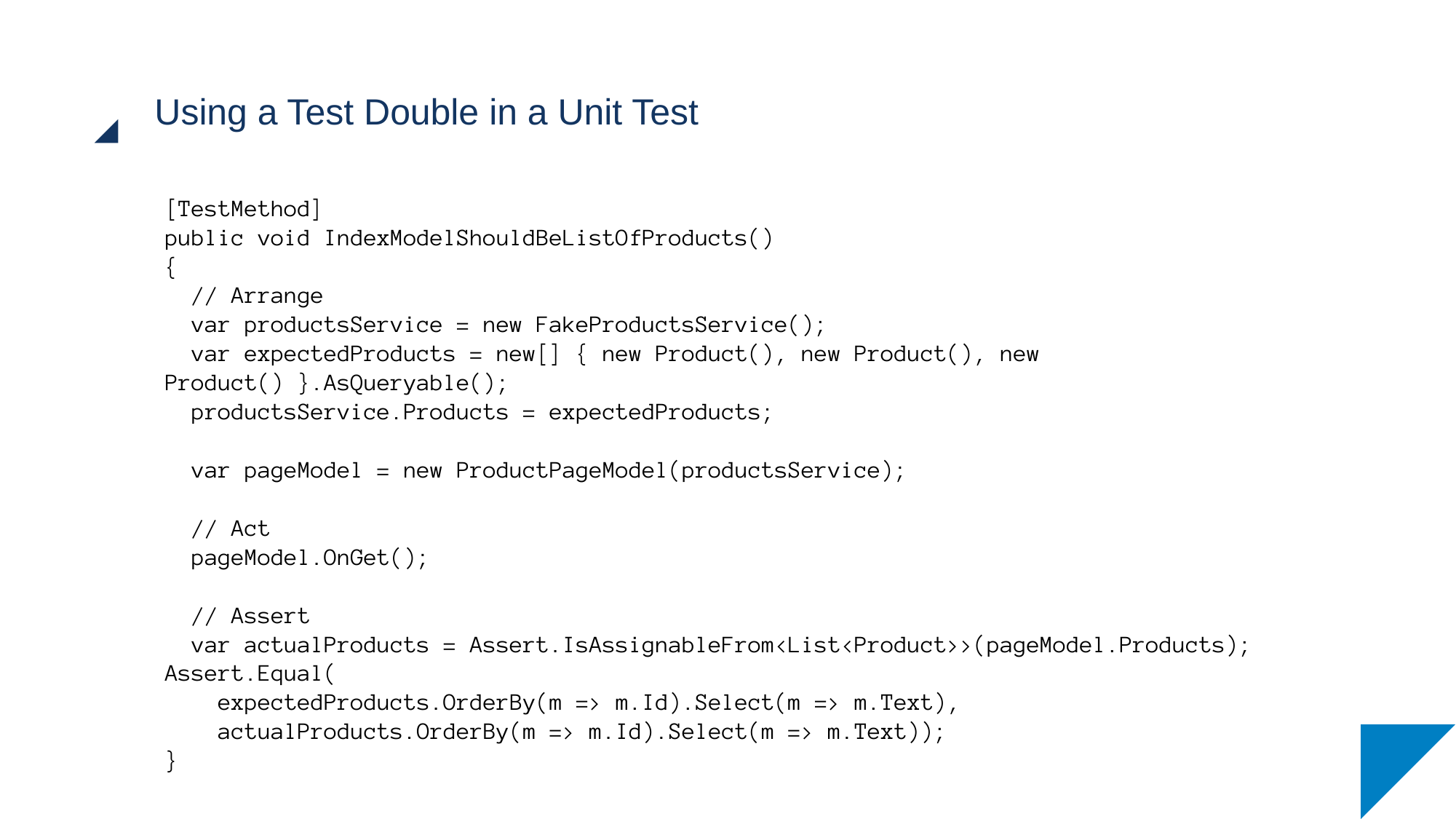

# Using a Test Double in a Unit Test
[TestMethod]
public void IndexModelShouldBeListOfProducts()
{
  // Arrange
  var productsService = new FakeProductsService();
  var expectedProducts = new[] { new Product(), new Product(), new Product() }.AsQueryable();
  productsService.Products = expectedProducts;

  var pageModel = new ProductPageModel(productsService);

  // Act
  pageModel.OnGet();

  // Assert
  var actualProducts = Assert.IsAssignableFrom<List<Product>>(pageModel.Products);
Assert.Equal(
    expectedProducts.OrderBy(m => m.Id).Select(m => m.Text),
    actualProducts.OrderBy(m => m.Id).Select(m => m.Text));
}